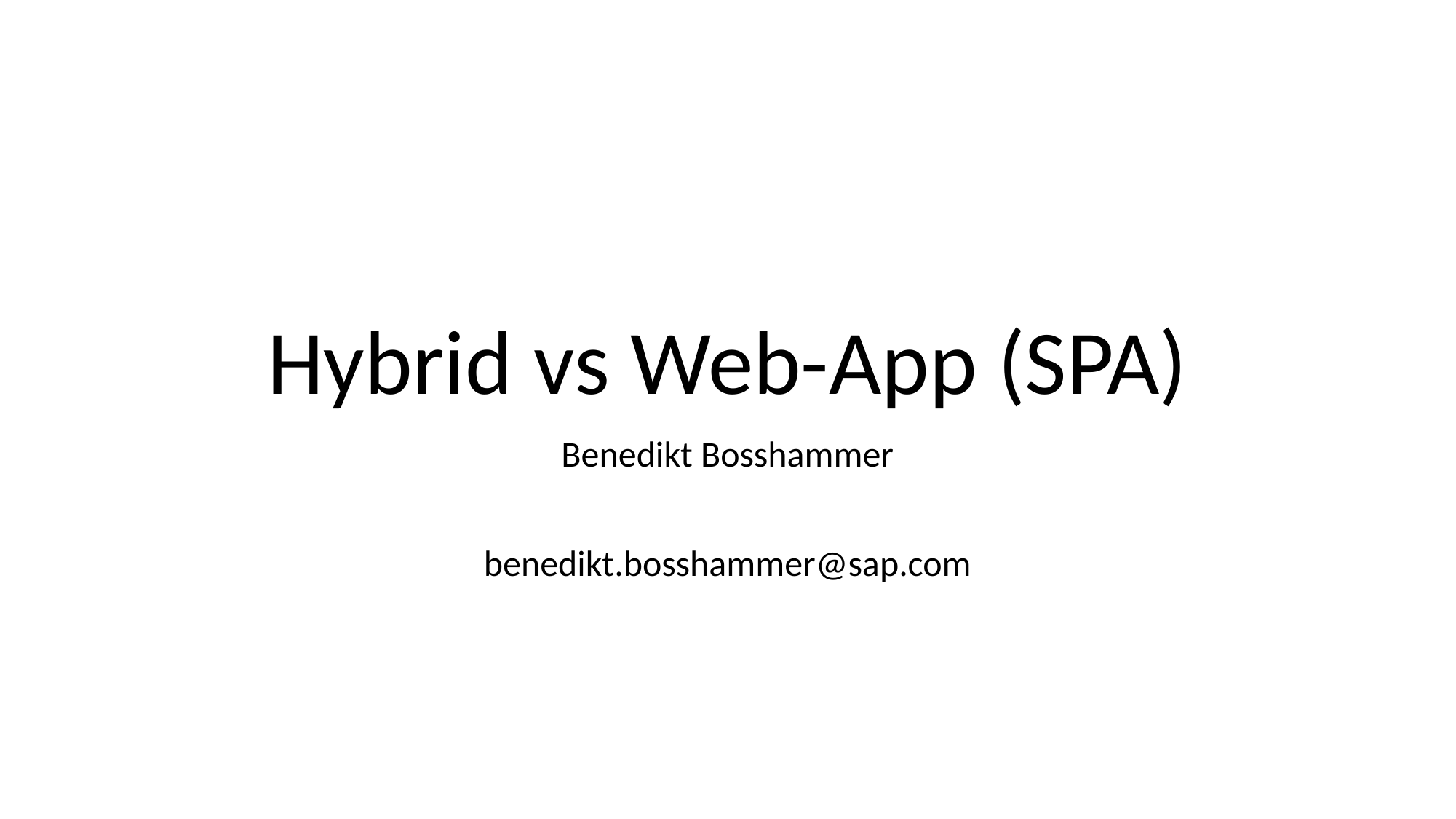

# Hybrid vs Web-App (SPA)
Benedikt Bosshammer

benedikt.bosshammer@sap.com